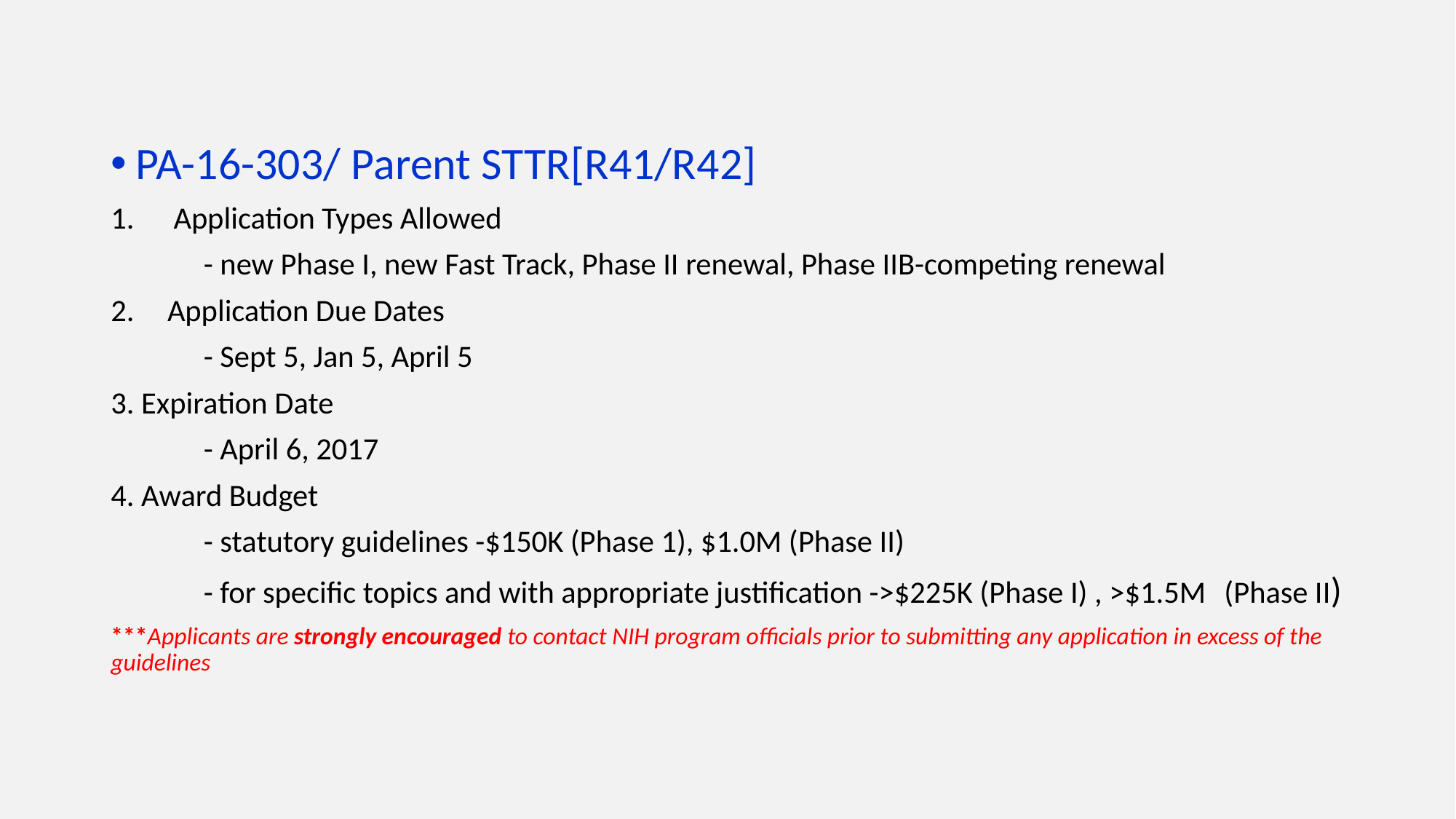

PA-16-303/ Parent STTR[R41/R42]
Application Types Allowed
	- new Phase I, new Fast Track, Phase II renewal, Phase IIB-competing renewal
Application Due Dates
	- Sept 5, Jan 5, April 5
3. Expiration Date
	- April 6, 2017
4. Award Budget
	- statutory guidelines -$150K (Phase 1), $1.0M (Phase II)
	- for specific topics and with appropriate justification ->$225K (Phase I) , >$1.5M 	(Phase II)
***Applicants are strongly encouraged to contact NIH program officials prior to submitting any application in excess of the guidelines